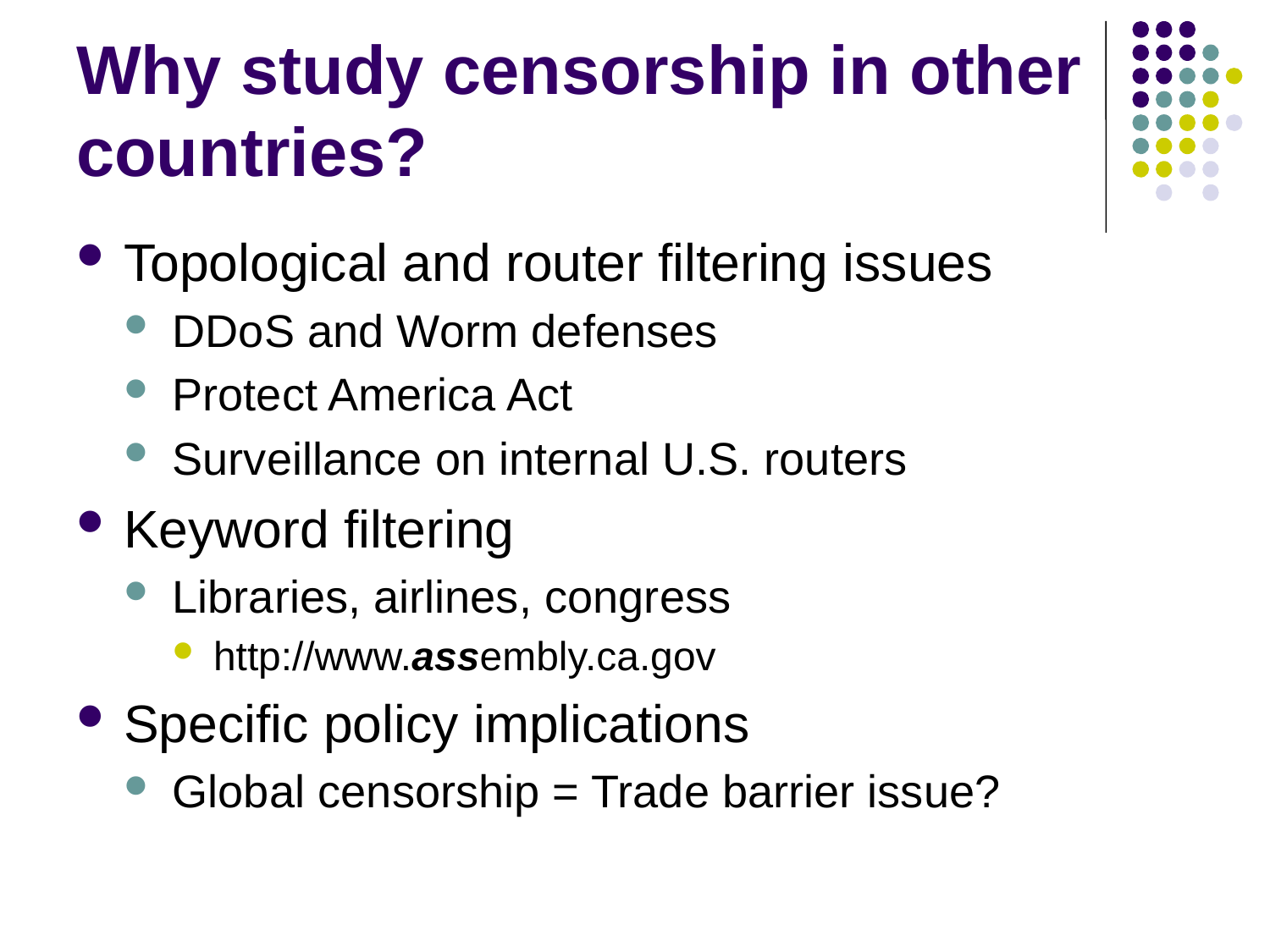

# Why study censorship in other countries?
Topological and router filtering issues
DDoS and Worm defenses
Protect America Act
Surveillance on internal U.S. routers
Keyword filtering
Libraries, airlines, congress
http://www.assembly.ca.gov
Specific policy implications
Global censorship = Trade barrier issue?